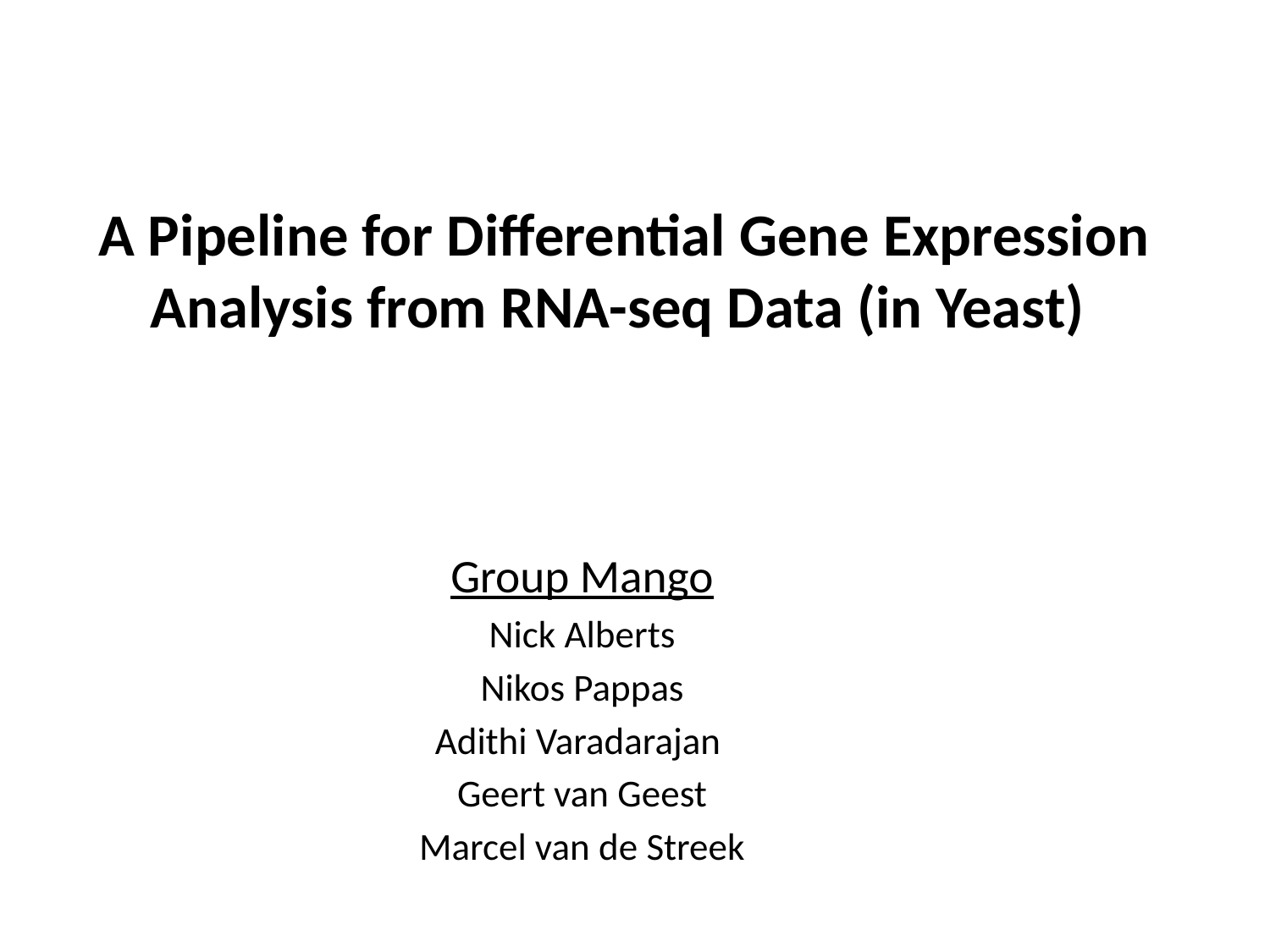

# A Pipeline for Differential Gene Expression Analysis from RNA-seq Data (in Yeast)
Group Mango
Nick Alberts
Nikos Pappas
Adithi Varadarajan
Geert van Geest
Marcel van de Streek